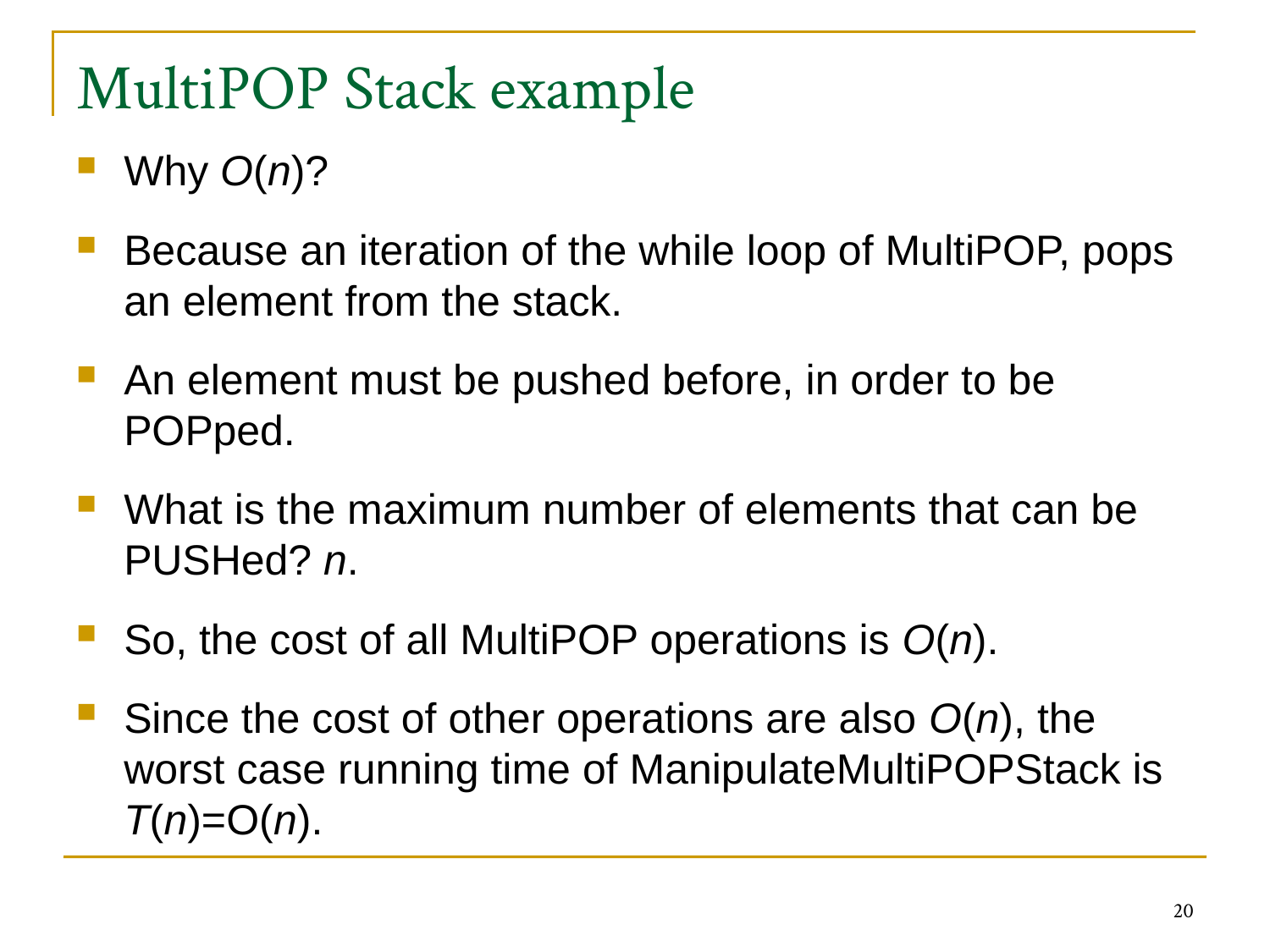

# MultiPOP Stack example
Why O(n)?

Because an iteration of the while loop of MultiPOP, pops an element from the stack.

An element must be pushed before, in order to be POPped.

What is the maximum number of elements that can be PUSHed? n.

So, the cost of all MultiPOP operations is O(n).

Since the cost of other operations are also O(n), the worst case running time of ManipulateMultiPOPStack is T(n)=O(n).
20